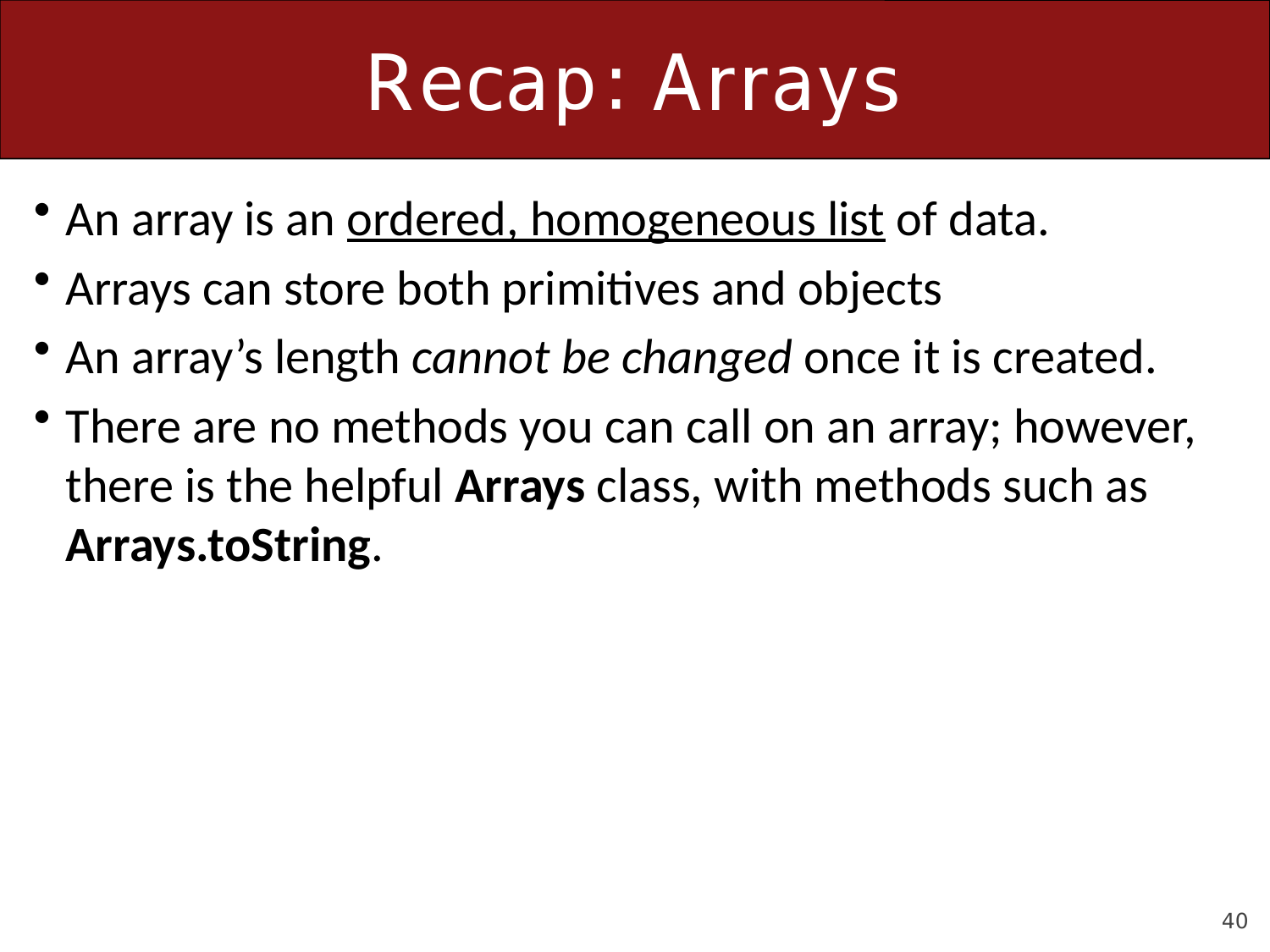

# Recap: Arrays
An array is an ordered, homogeneous list of data.
Arrays can store both primitives and objects
An array’s length cannot be changed once it is created.
There are no methods you can call on an array; however, there is the helpful Arrays class, with methods such as Arrays.toString.